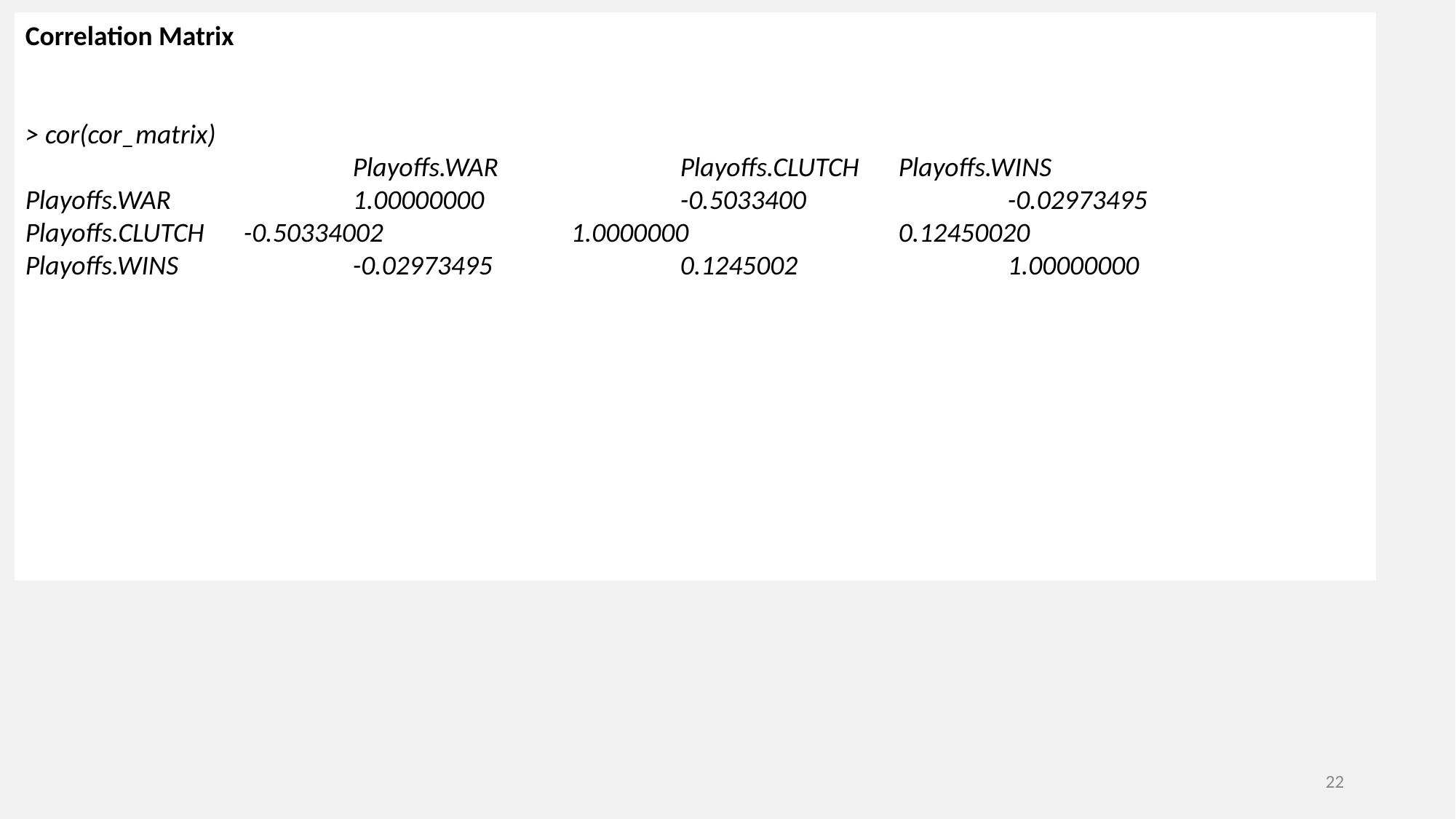

Correlation Matrix

> cor(cor_matrix)
            			Playoffs.WAR 		Playoffs.CLUTCH 	Playoffs.WINS
Playoffs.WAR  		1.00000000  		-0.5033400   		-0.02973495
Playoffs.CLUTCH  	-0.50334002   		1.0000000		0.12450020
Playoffs.WINS		-0.02973495   		0.1245002		1.00000000

22